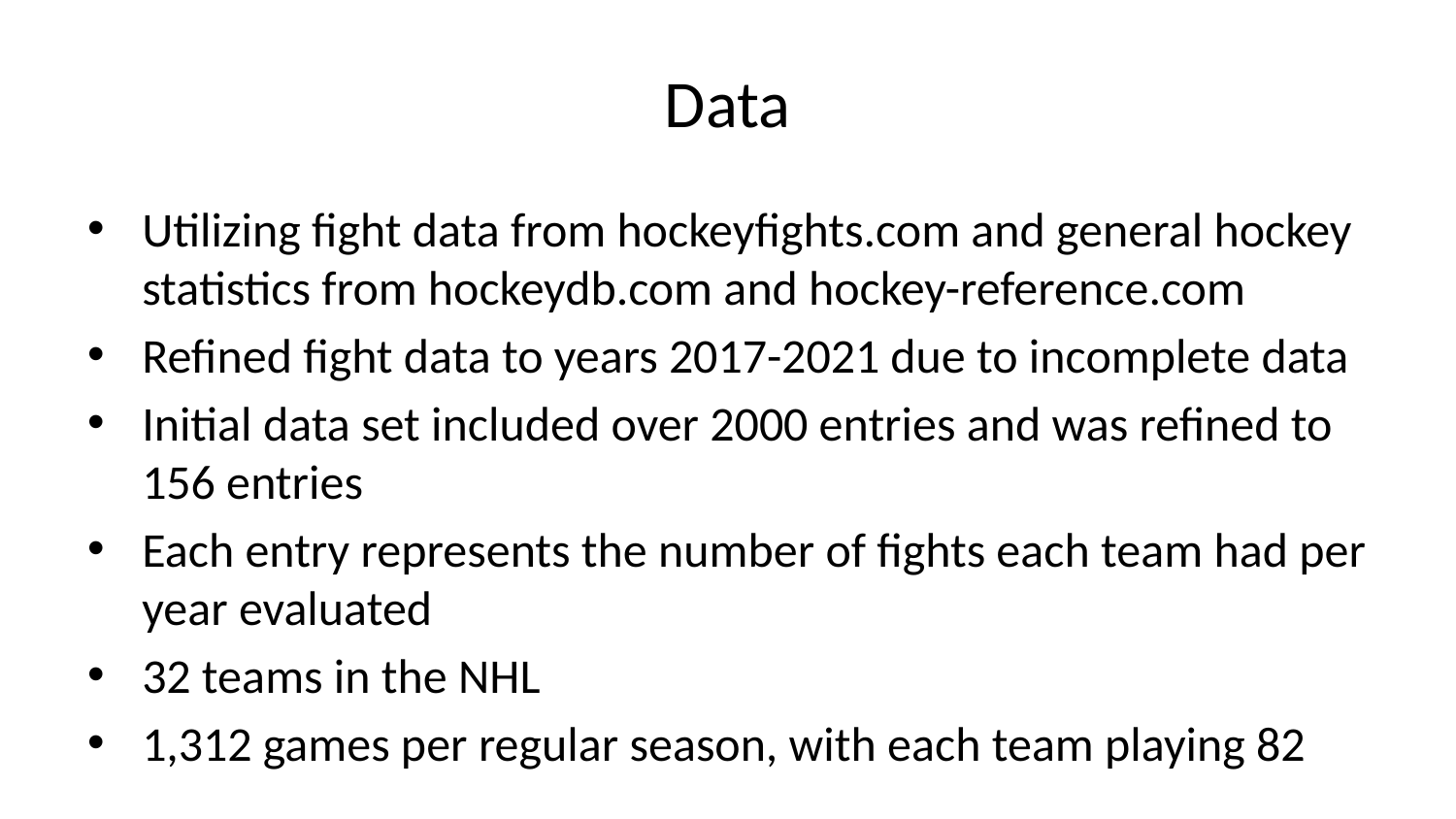

# Data
Utilizing fight data from hockeyfights.com and general hockey statistics from hockeydb.com and hockey-reference.com
Refined fight data to years 2017-2021 due to incomplete data
Initial data set included over 2000 entries and was refined to 156 entries
Each entry represents the number of fights each team had per year evaluated
32 teams in the NHL
1,312 games per regular season, with each team playing 82